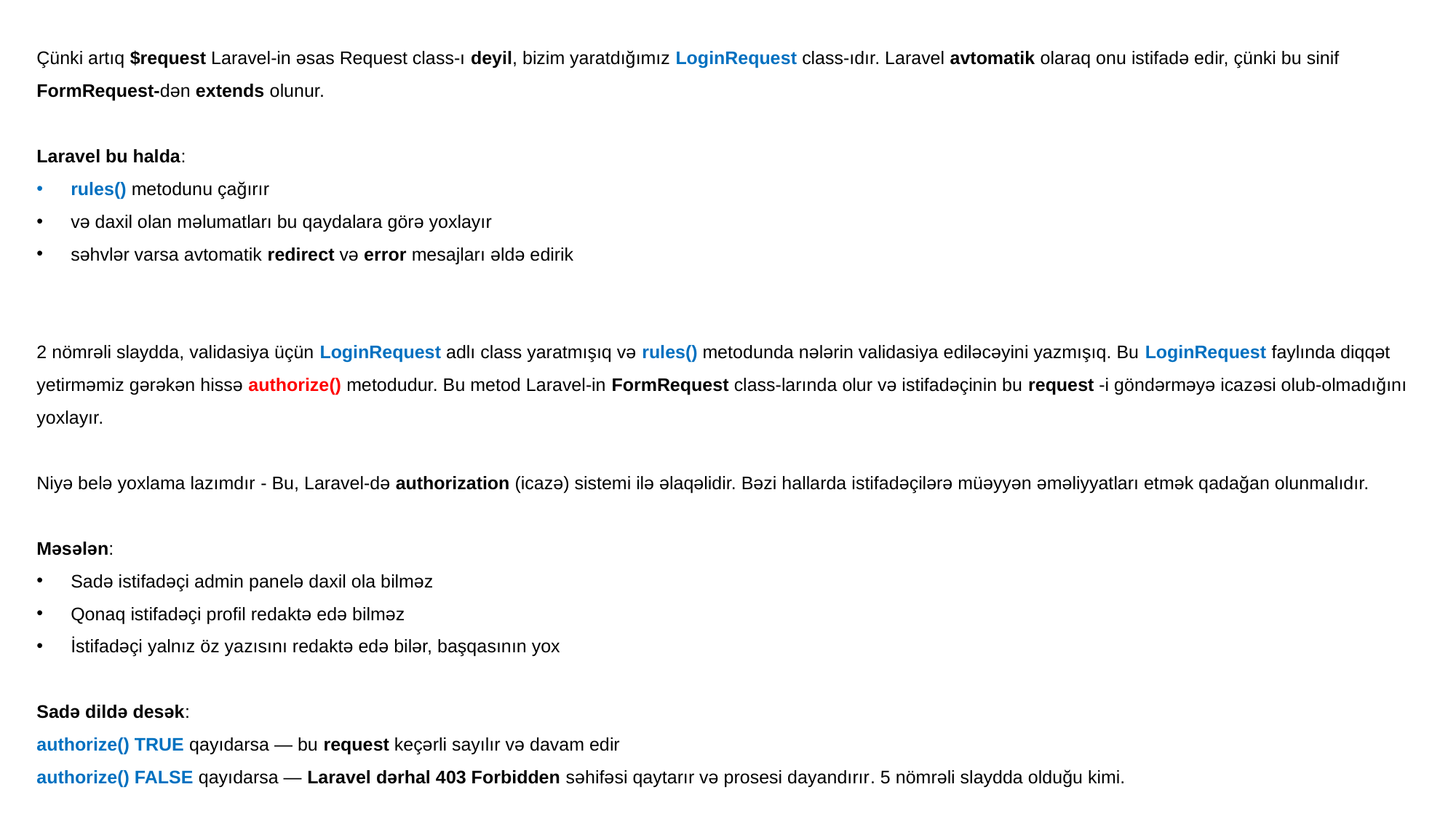

Çünki artıq $request Laravel-in əsas Request class-ı deyil, bizim yaratdığımız LoginRequest class-ıdır. Laravel avtomatik olaraq onu istifadə edir, çünki bu sinif FormRequest-dən extends olunur.

Laravel bu halda:
rules() metodunu çağırır
və daxil olan məlumatları bu qaydalara görə yoxlayır
səhvlər varsa avtomatik redirect və error mesajları əldə edirik

2 nömrəli slaydda, validasiya üçün LoginRequest adlı class yaratmışıq və rules() metodunda nələrin validasiya ediləcəyini yazmışıq. Bu LoginRequest faylında diqqət yetirməmiz gərəkən hissə authorize() metodudur. Bu metod Laravel-in FormRequest class-larında olur və istifadəçinin bu request -i göndərməyə icazəsi olub-olmadığını yoxlayır.

Niyə belə yoxlama lazımdır - Bu, Laravel-də authorization (icazə) sistemi ilə əlaqəlidir. Bəzi hallarda istifadəçilərə müəyyən əməliyyatları etmək qadağan olunmalıdır.

Məsələn:
Sadə istifadəçi admin panelə daxil ola bilməz
Qonaq istifadəçi profil redaktə edə bilməz
İstifadəçi yalnız öz yazısını redaktə edə bilər, başqasının yox

Sadə dildə desək:
authorize() TRUE qayıdarsa — bu request keçərli sayılır və davam edir
authorize() FALSE qayıdarsa — Laravel dərhal 403 Forbidden səhifəsi qaytarır və prosesi dayandırır. 5 nömrəli slaydda olduğu kimi.